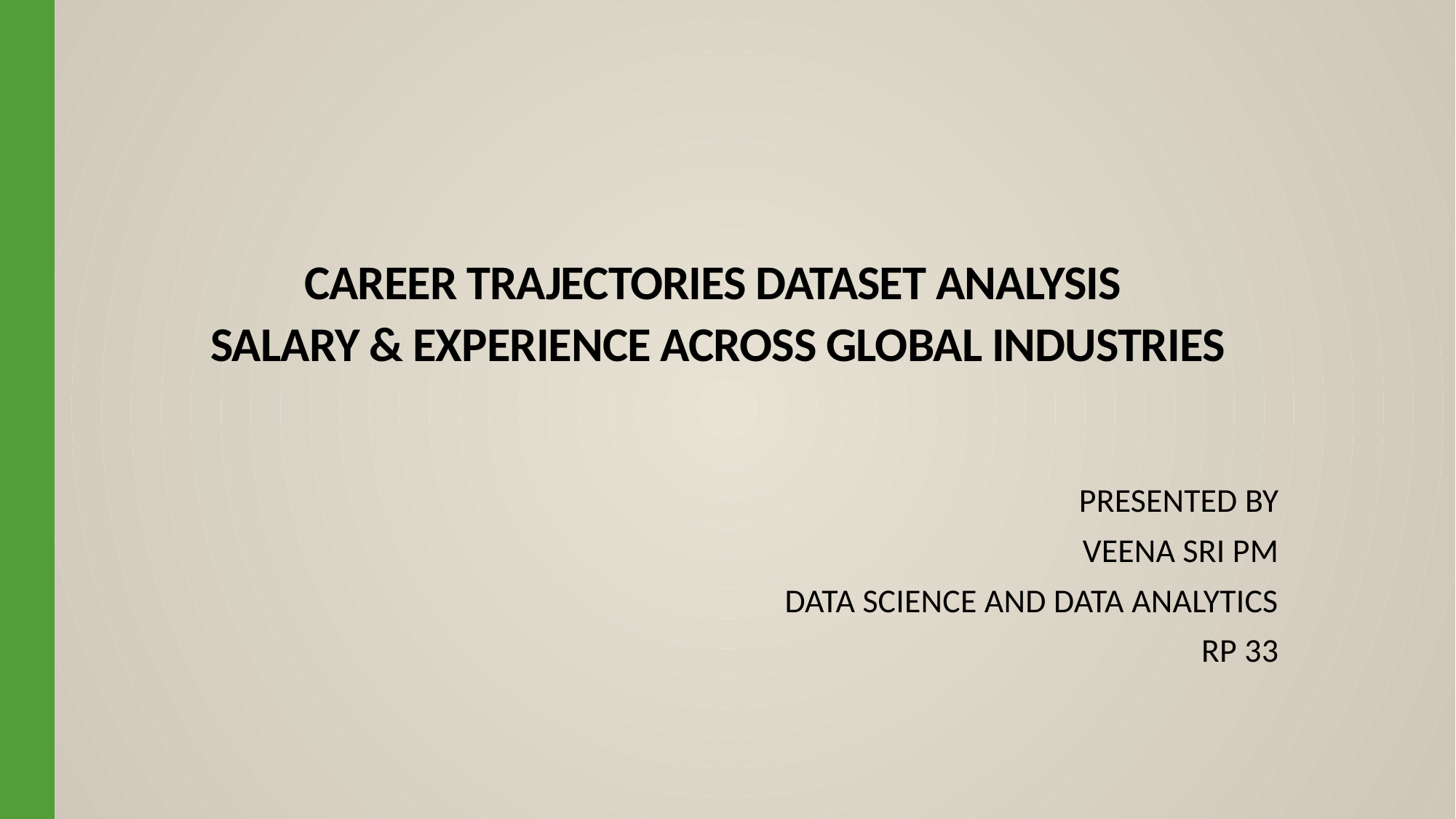

# CAREER TRAJECTORIES DATASET ANALYSIS SALARY & EXPERIENCE ACROSS GLOBAL INDUSTRIES
PRESENTED BY
VEENA SRI PM
DATA SCIENCE AND DATA ANALYTICS
RP 33